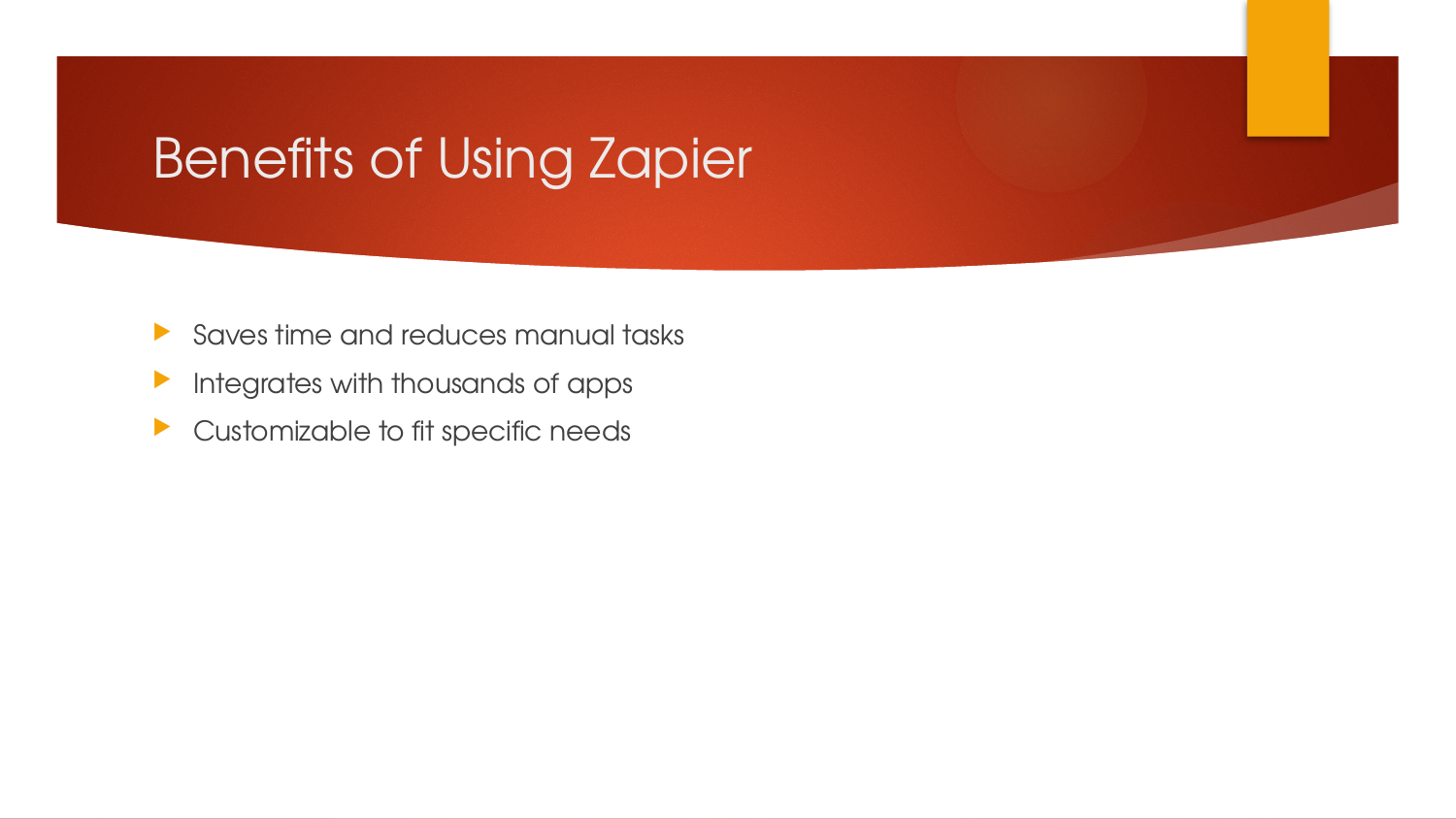

# Benefits of Using Zapier
Saves time and reduces manual tasks
Integrates with thousands of apps
Customizable to fit specific needs